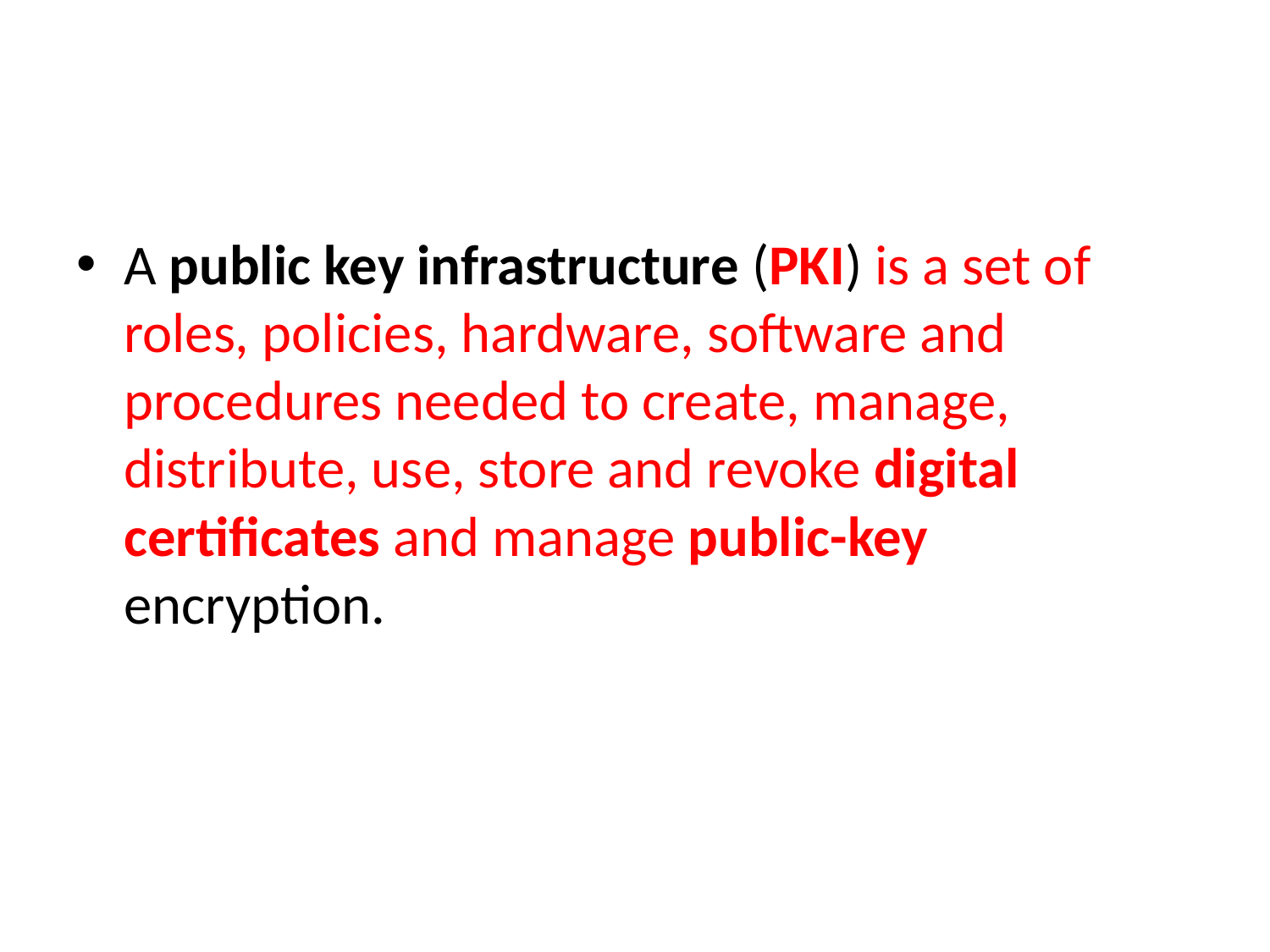

#
A public key infrastructure (PKI) is a set of roles, policies, hardware, software and procedures needed to create, manage, distribute, use, store and revoke digital certificates and manage public-key encryption.